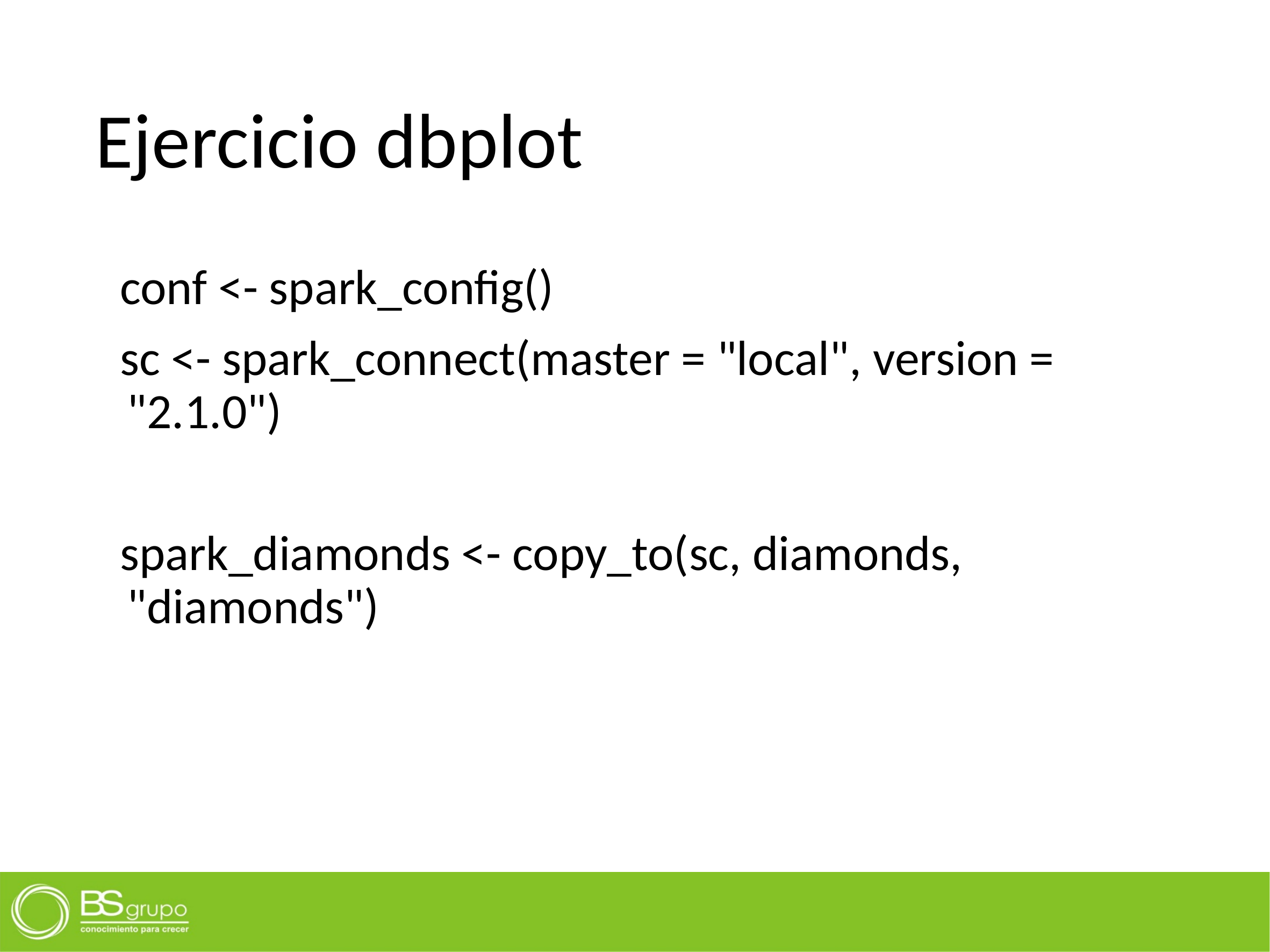

# Ejercicio dbplot
conf <- spark_config()
sc <- spark_connect(master = "local", version = "2.1.0")

spark_diamonds <- copy_to(sc, diamonds, "diamonds")